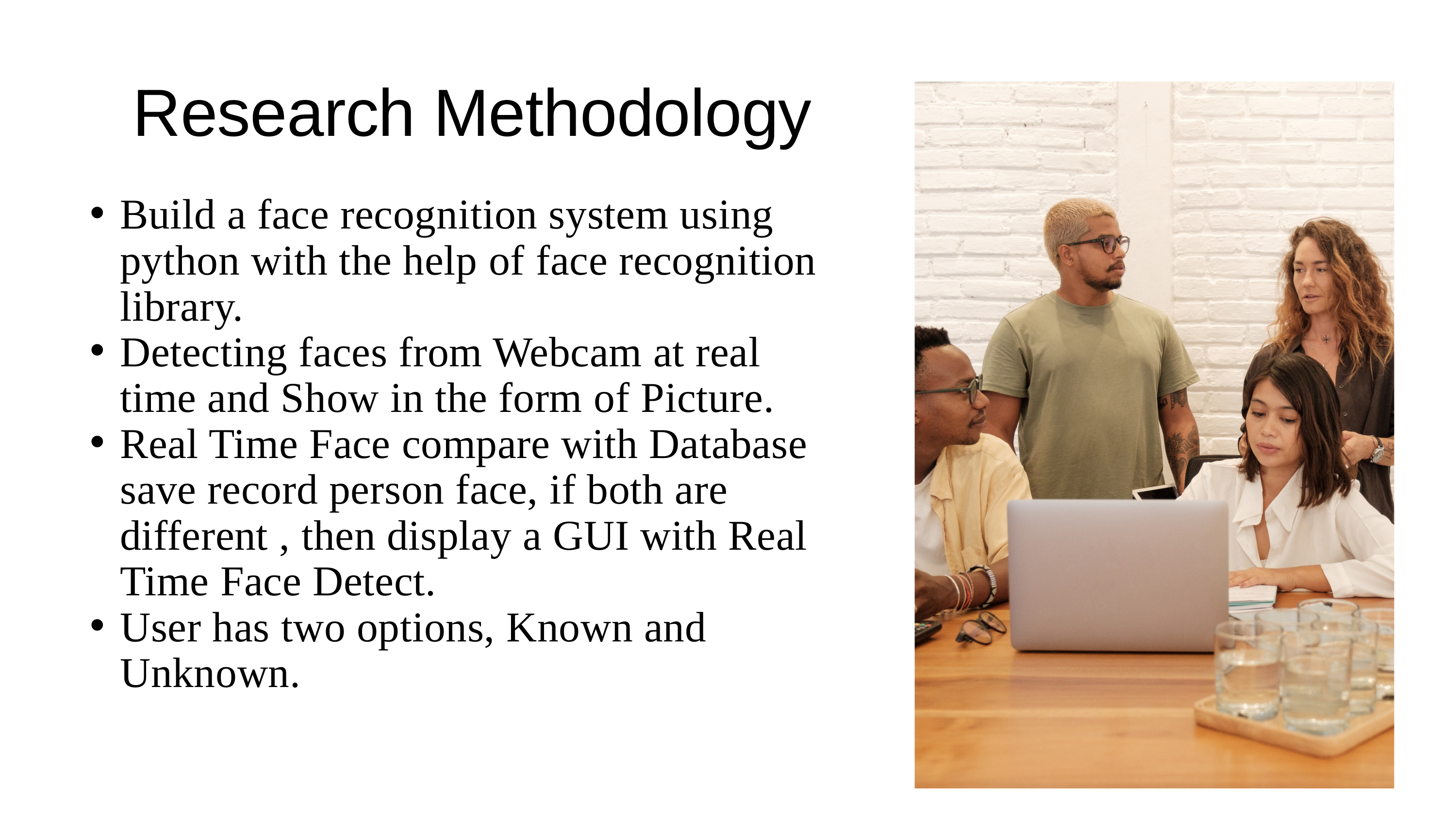

Research Methodology

Build a face recognition system using python with the help of face recognition library.
Detecting faces from Webcam at real time and Show in the form of Picture.
Real Time Face compare with Database save record person face, if both are different , then display a GUI with Real Time Face Detect.
User has two options, Known and Unknown.